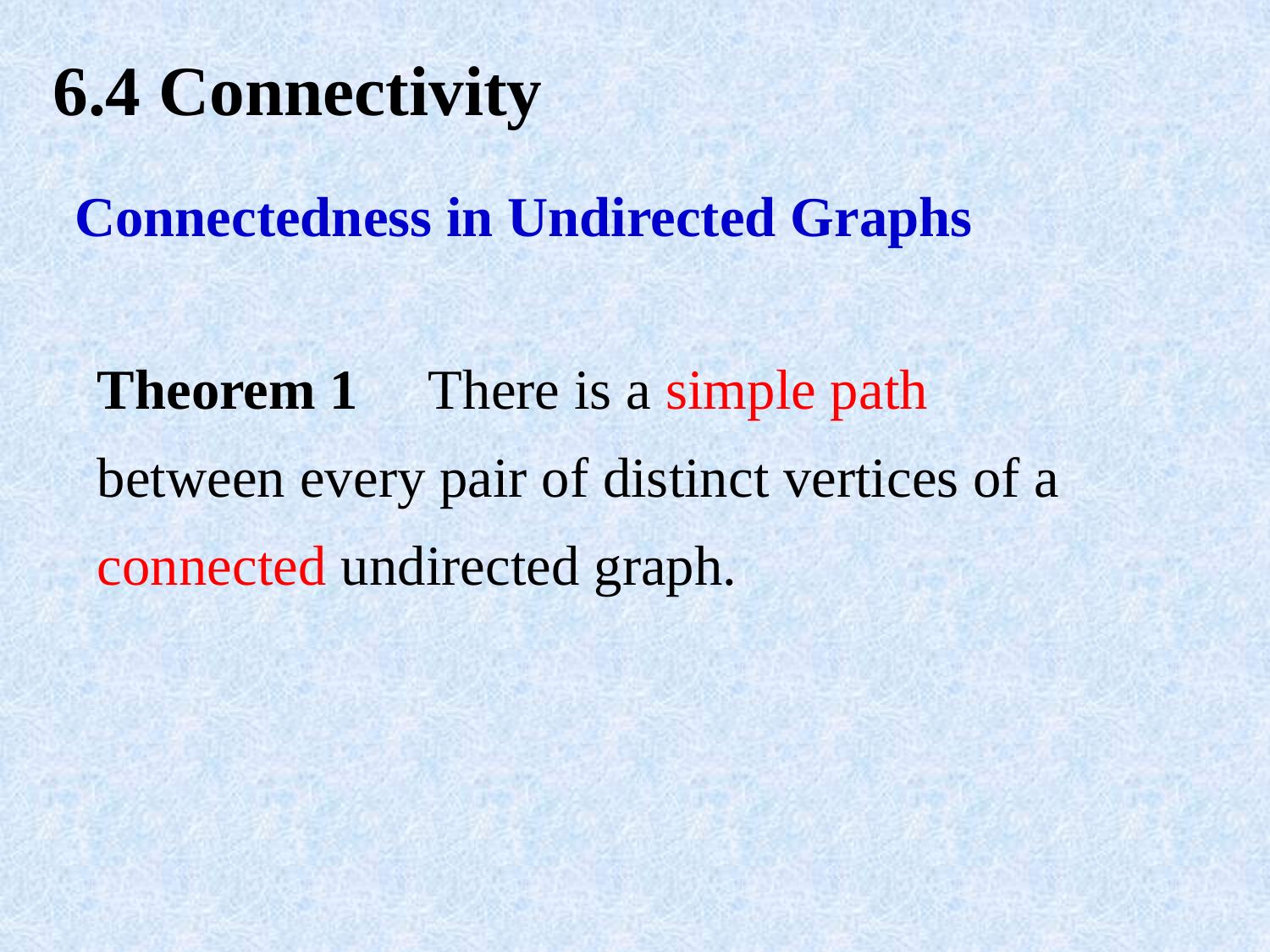

6.4 Connectivity
Connectedness in Undirected Graphs
Theorem 1     There is a simple path between every pair of distinct vertices of a connected undirected graph.